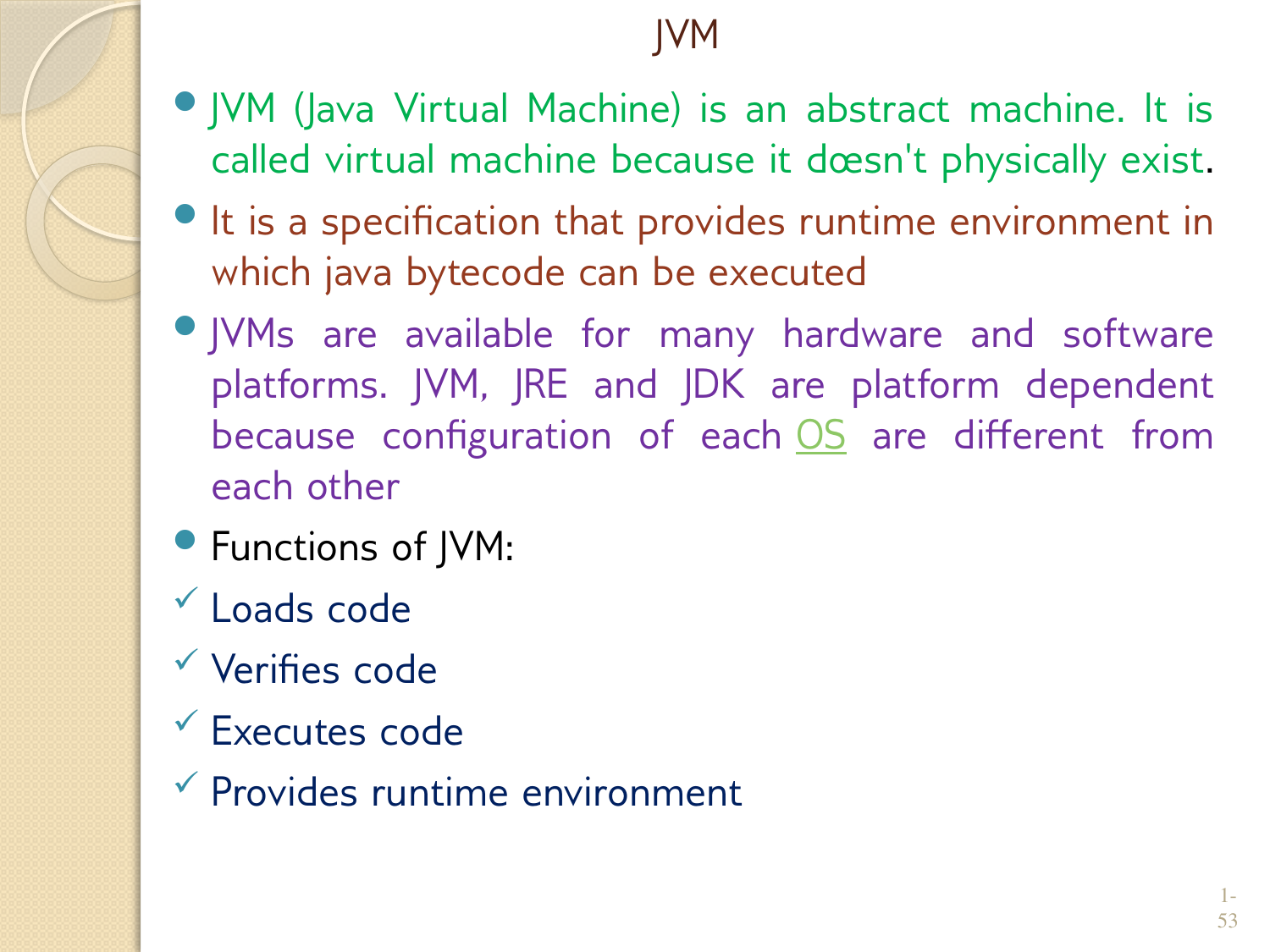

# JVM
JVM (Java Virtual Machine) is an abstract machine. It is called virtual machine because it doesn't physically exist.
It is a specification that provides runtime environment in which java bytecode can be executed
JVMs are available for many hardware and software platforms. JVM, JRE and JDK are platform dependent because configuration of each OS are different from each other
Functions of JVM:
Loads code
Verifies code
Executes code
Provides runtime environment

1-53